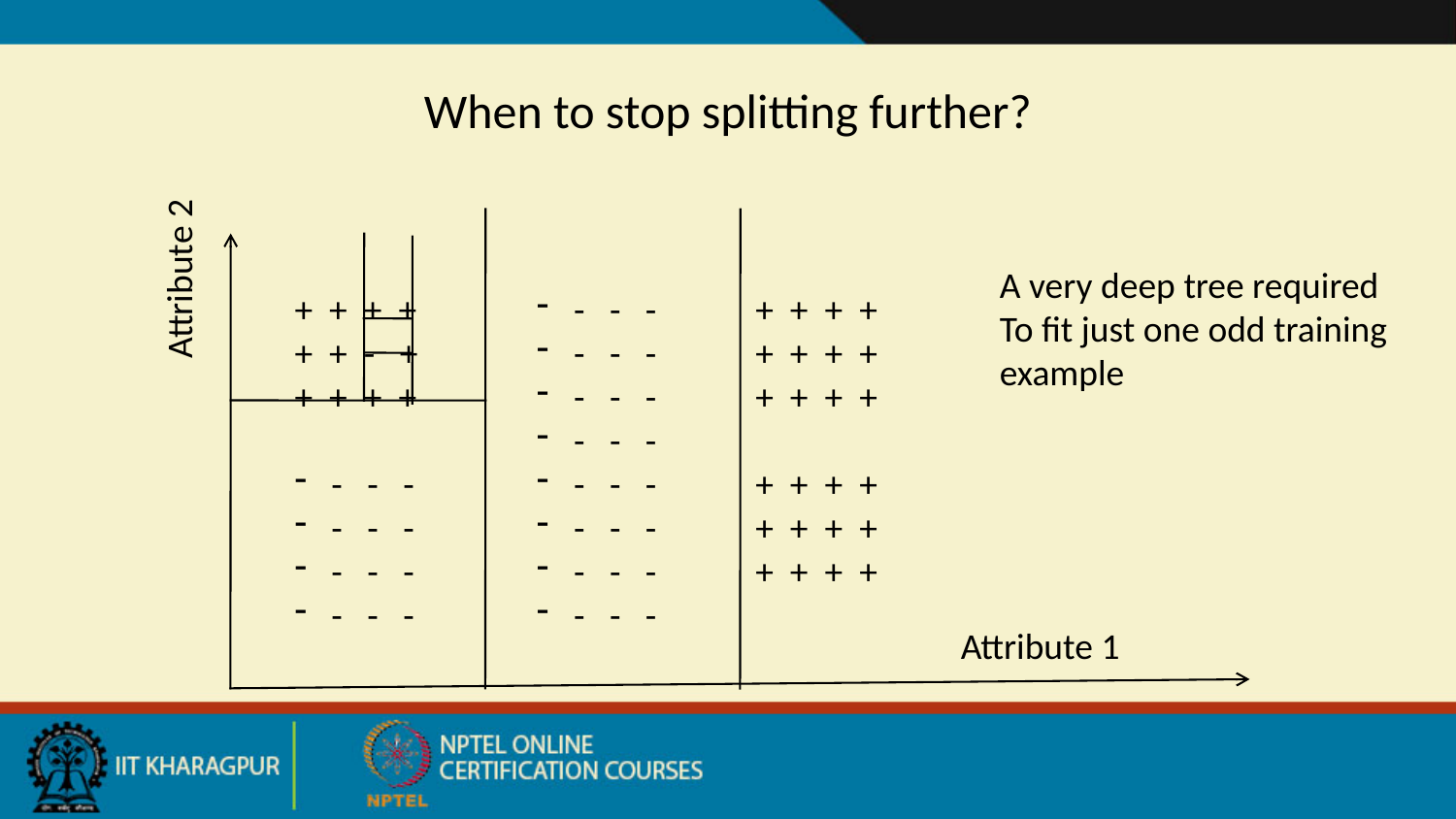

# When to stop splitting further?
Attribute 2
+  +  +  +
+  +  -   +
+  +  +  +

   -   -   -
   -   -   -
   -   -   -
   -   -   -
   -   -   -
   -   -   -
   -   -   -
   -   -   -
   -   -   -
   -   -   -
   -   -   -
   -   -   -
+  +  +  +
+  +  +  +
+  +  +  +

+  +  +  +
+  +  +  +
+  +  +  +
Attribute 1
A very deep tree required
To fit just one odd training
example